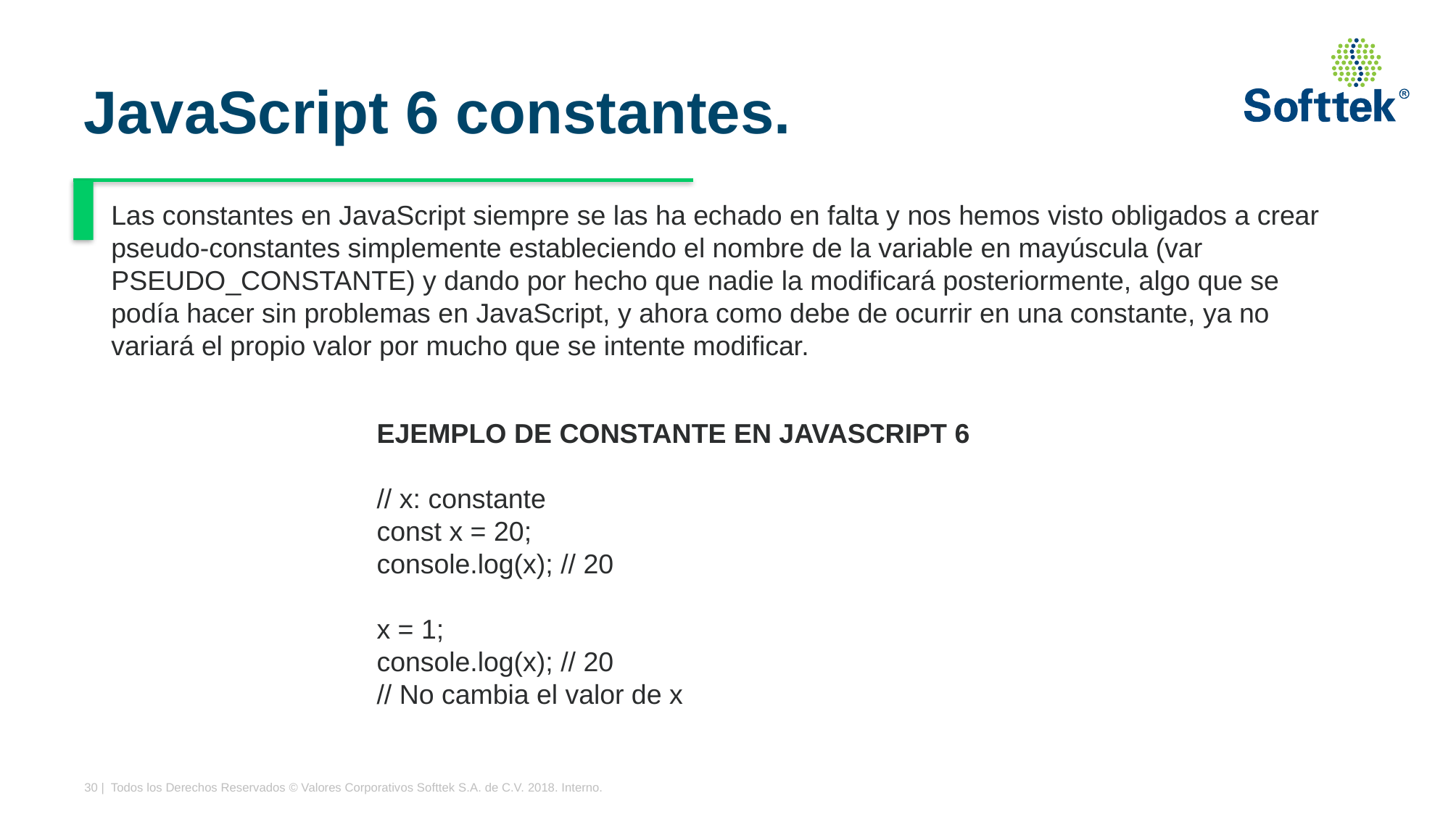

# JavaScript 6 constantes.

Las constantes en JavaScript siempre se las ha echado en falta y nos hemos visto obligados a crear pseudo-constantes simplemente estableciendo el nombre de la variable en mayúscula (var PSEUDO_CONSTANTE) y dando por hecho que nadie la modificará posteriormente, algo que se podía hacer sin problemas en JavaScript, y ahora como debe de ocurrir en una constante, ya no variará el propio valor por mucho que se intente modificar.
EJEMPLO DE CONSTANTE EN JAVASCRIPT 6

// x: constante
const x = 20;
console.log(x); // 20

x = 1;
console.log(x); // 20
// No cambia el valor de x